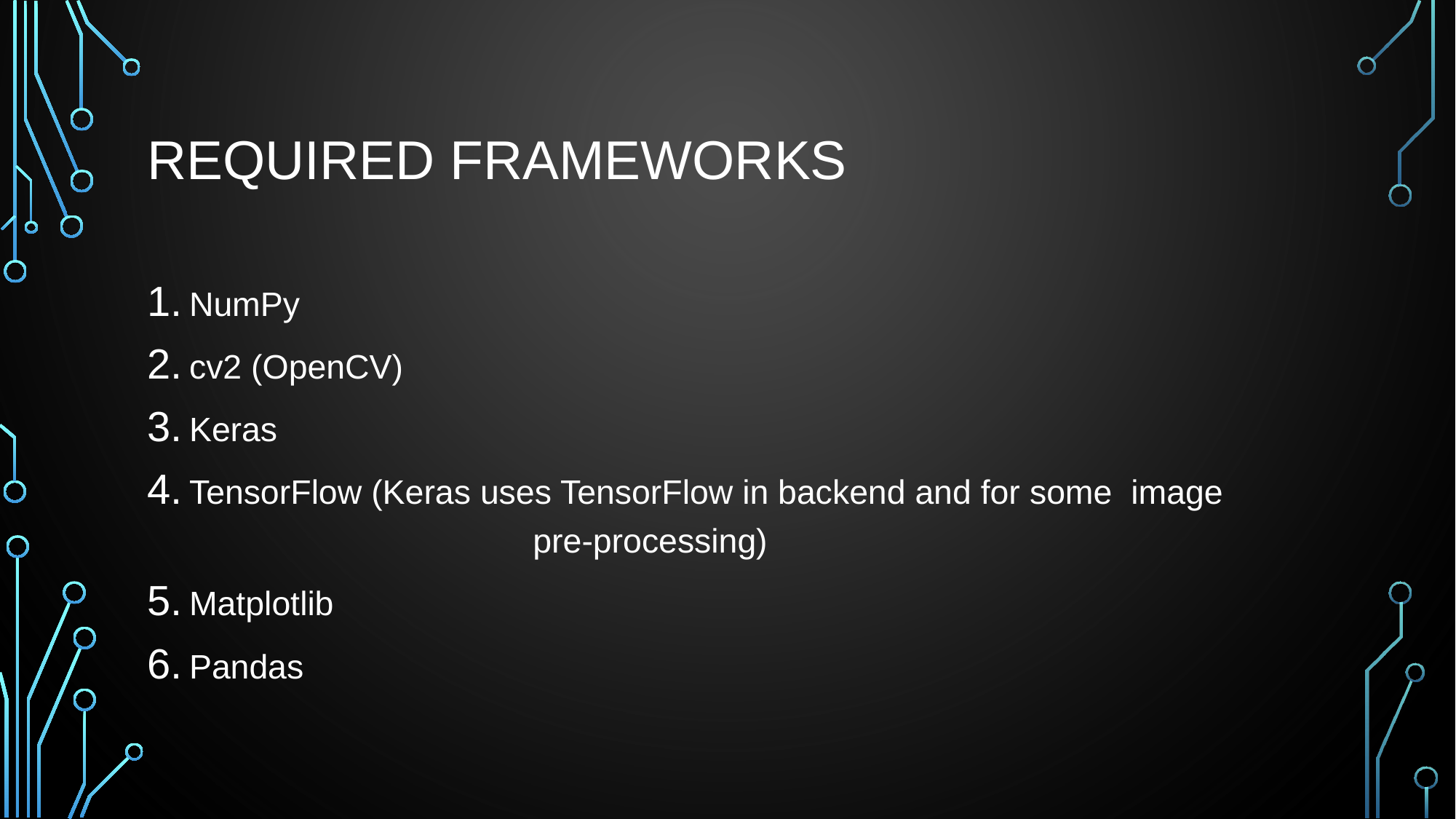

# Required frameworks
 NumPy
 cv2 (OpenCV)
 Keras
 TensorFlow (Keras uses TensorFlow in backend and for some  image                                               pre-processing)
 Matplotlib
 Pandas